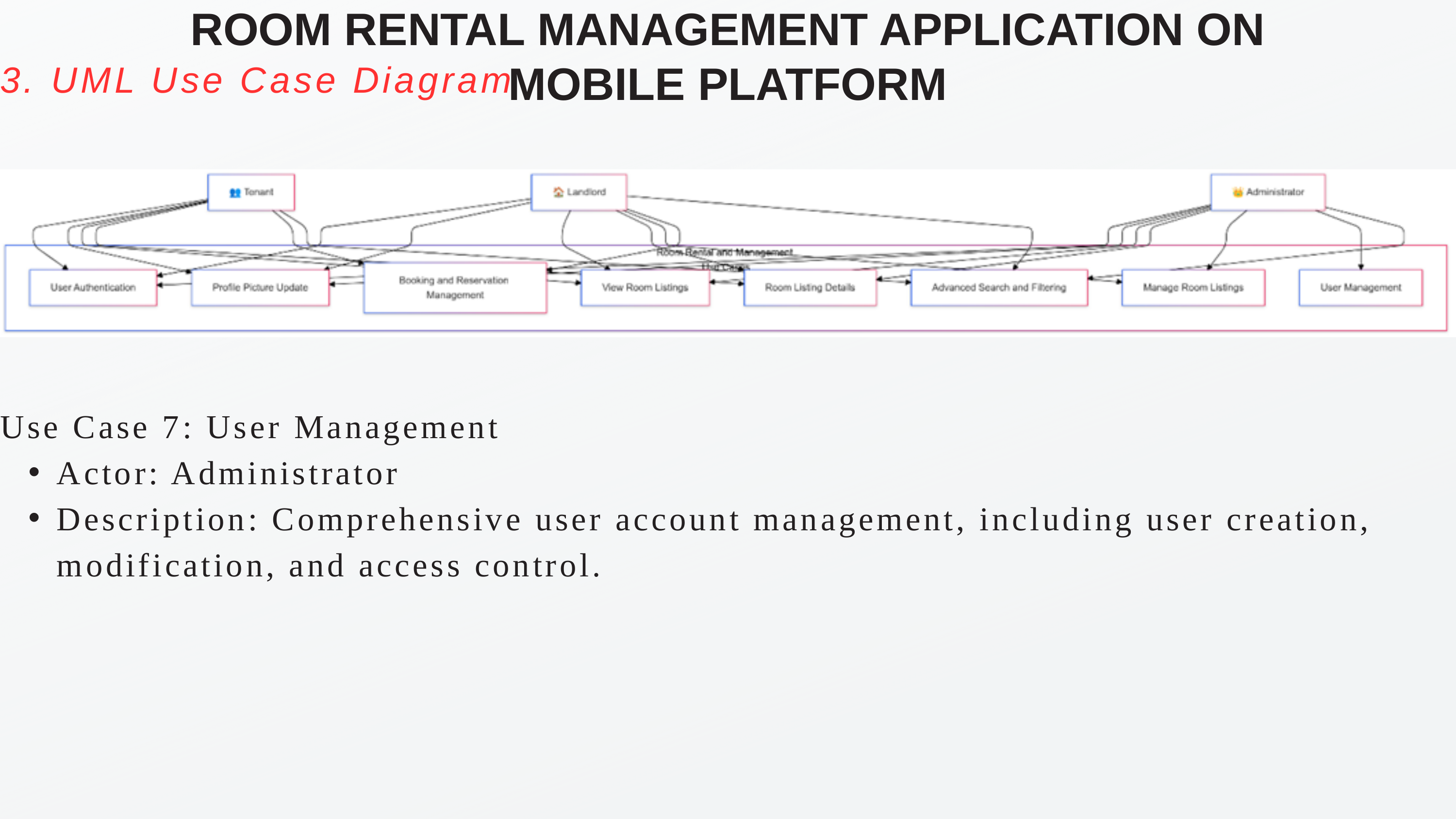

ROOM RENTAL MANAGEMENT APPLICATION ON MOBILE PLATFORM
3. UML Use Case Diagram

Use Case 7: User Management
Actor: Administrator
Description: Comprehensive user account management, including user creation, modification, and access control.